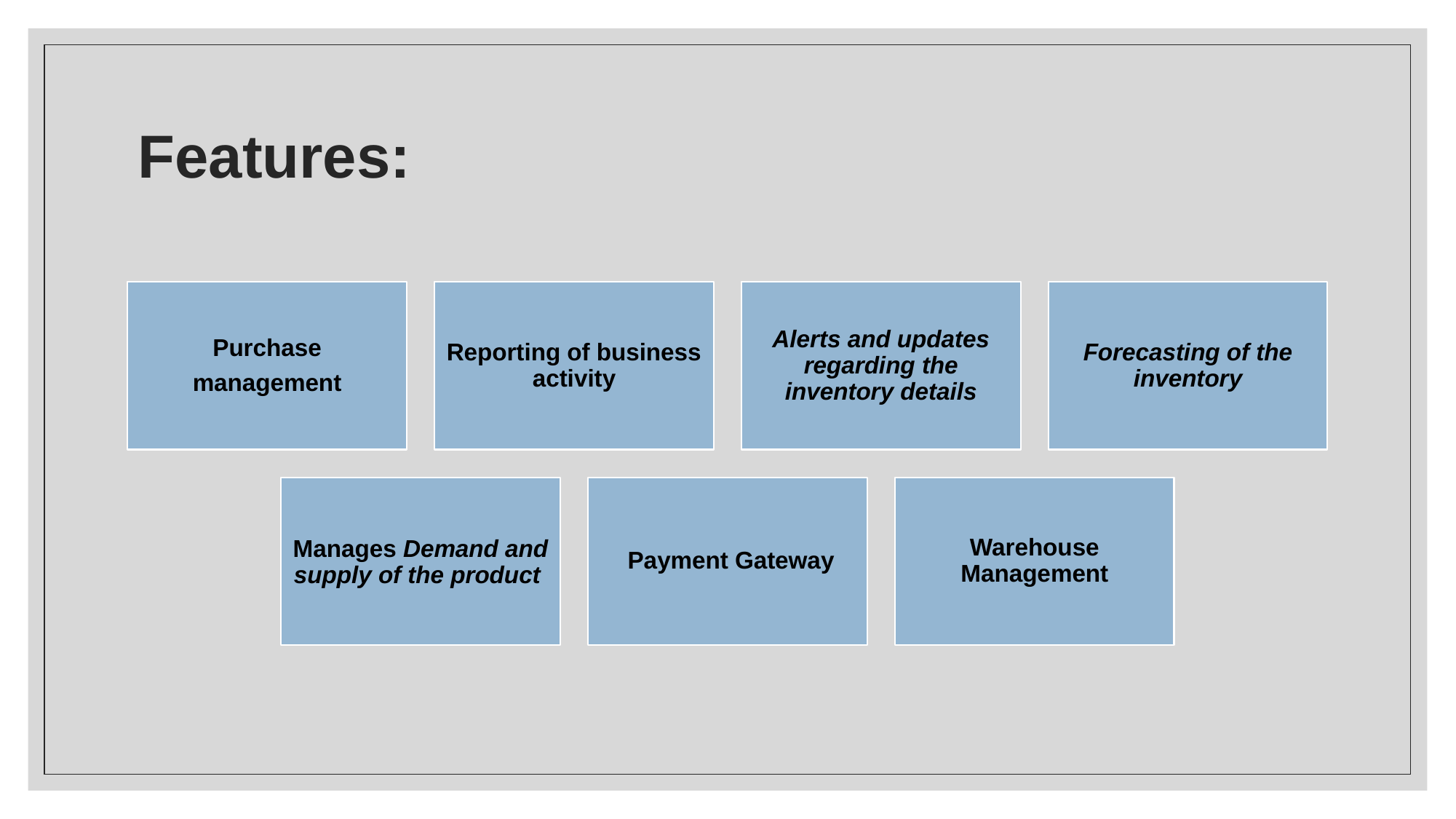

# Features:
Purchase
management
Reporting of business activity
Alerts and updates regarding the inventory details
Forecasting of the inventory

Manages Demand and supply of the product

 Payment Gateway
Warehouse Management